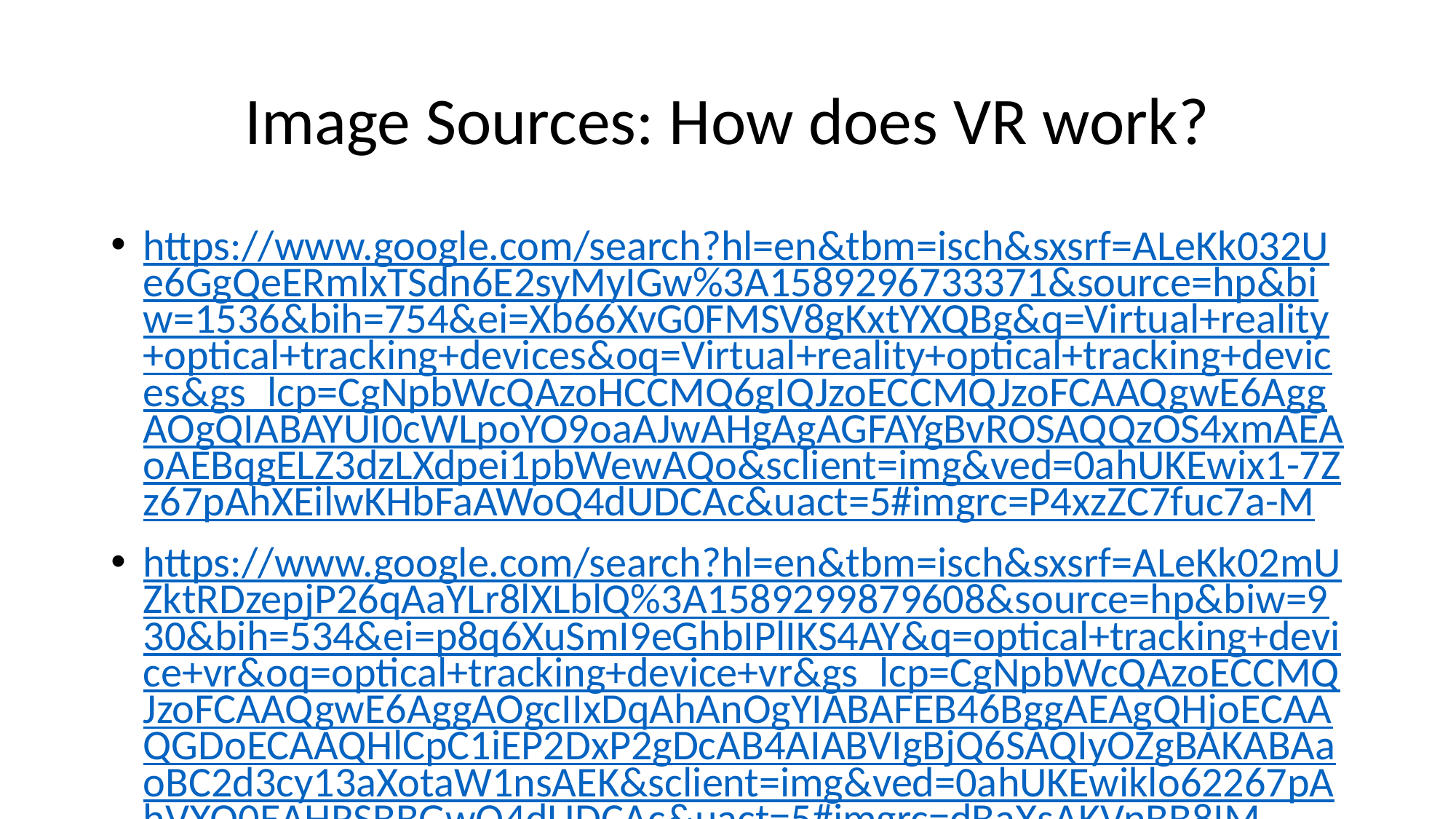

# Image Sources: How does VR work?
https://www.google.com/search?hl=en&tbm=isch&sxsrf=ALeKk032Ue6GgQeERmlxTSdn6E2syMyIGw%3A1589296733371&source=hp&biw=1536&bih=754&ei=Xb66XvG0FMSV8gKxtYXQBg&q=Virtual+reality+optical+tracking+devices&oq=Virtual+reality+optical+tracking+devices&gs_lcp=CgNpbWcQAzoHCCMQ6gIQJzoECCMQJzoFCAAQgwE6AggAOgQIABAYUI0cWLpoYO9oaAJwAHgAgAGFAYgBvROSAQQzOS4xmAEAoAEBqgELZ3dzLXdpei1pbWewAQo&sclient=img&ved=0ahUKEwix1-7Zz67pAhXEilwKHbFaAWoQ4dUDCAc&uact=5#imgrc=P4xzZC7fuc7a-M
https://www.google.com/search?hl=en&tbm=isch&sxsrf=ALeKk02mUZktRDzepjP26qAaYLr8lXLblQ%3A1589299879608&source=hp&biw=930&bih=534&ei=p8q6XuSmI9eGhbIPlIKS4AY&q=optical+tracking+device+vr&oq=optical+tracking+device+vr&gs_lcp=CgNpbWcQAzoECCMQJzoFCAAQgwE6AggAOgcIIxDqAhAnOgYIABAFEB46BggAEAgQHjoECAAQGDoECAAQHlCpC1iEP2DxP2gDcAB4AIABVIgBjQ6SAQIyOZgBAKABAaoBC2d3cy13aXotaW1nsAEK&sclient=img&ved=0ahUKEwiklo62267pAhVXQ0EAHRSBBGwQ4dUDCAc&uact=5#imgrc=dBaXsAKVnBB8IM